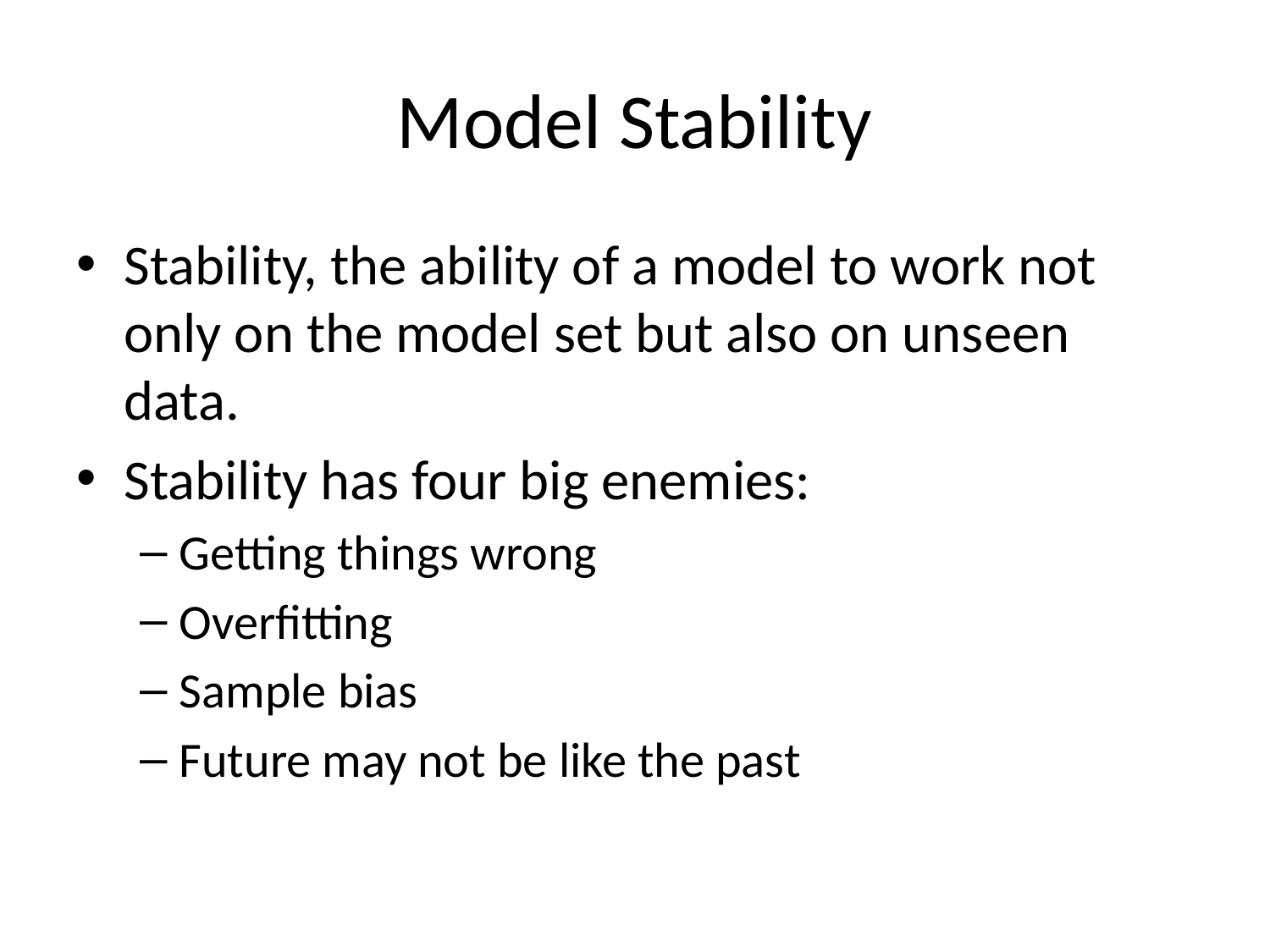

# Model Stability
Stability, the ability of a model to work not only on the model set but also on unseen data.
Stability has four big enemies:
Getting things wrong
Overfitting
Sample bias
Future may not be like the past